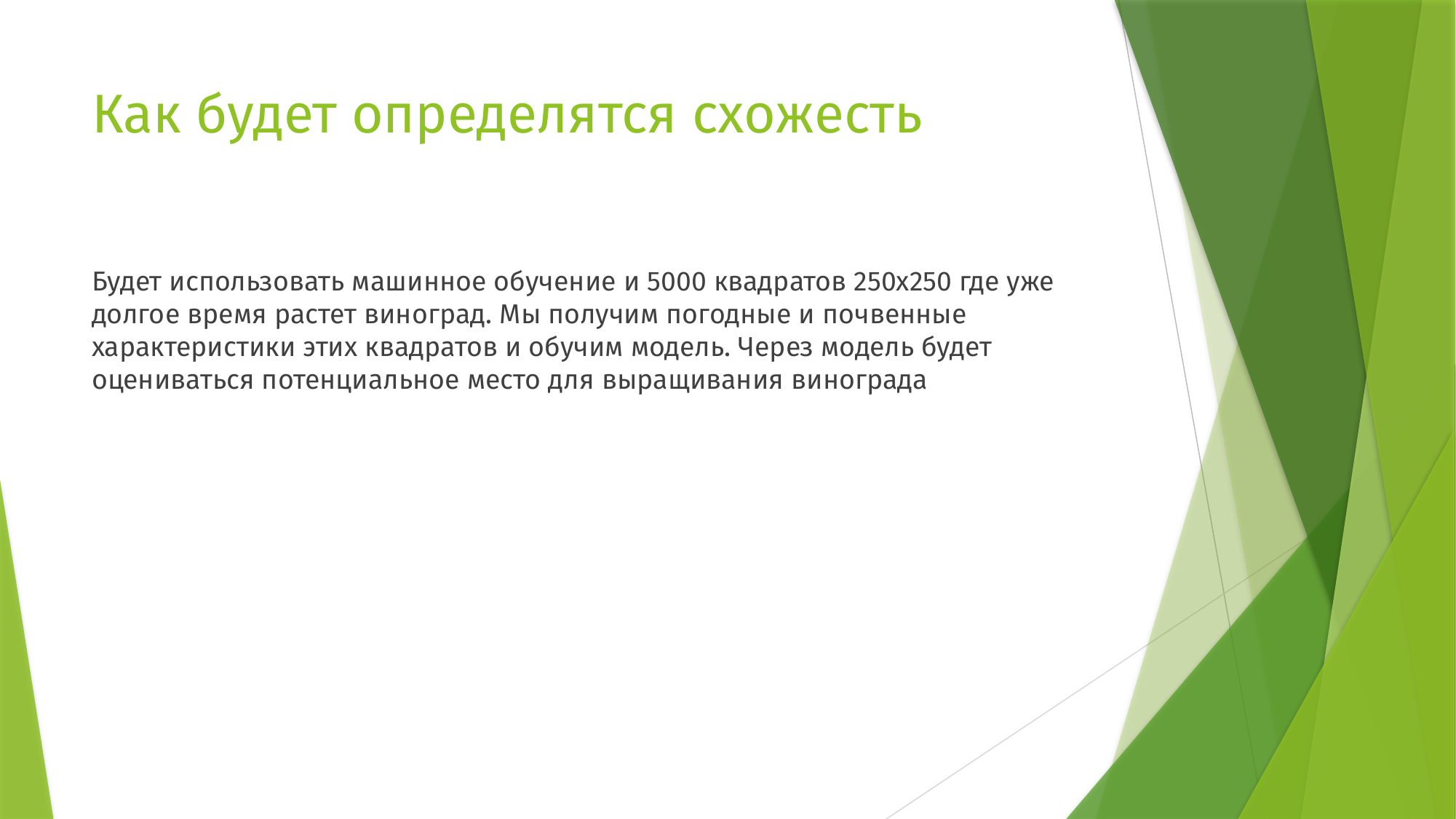

# Как будет определятся схожесть
Будет использовать машинное обучение и 5000 квадратов 250х250 где уже долгое время растет виноград. Мы получим погодные и почвенные характеристики этих квадратов и обучим модель. Через модель будет оцениваться потенциальное место для выращивания винограда